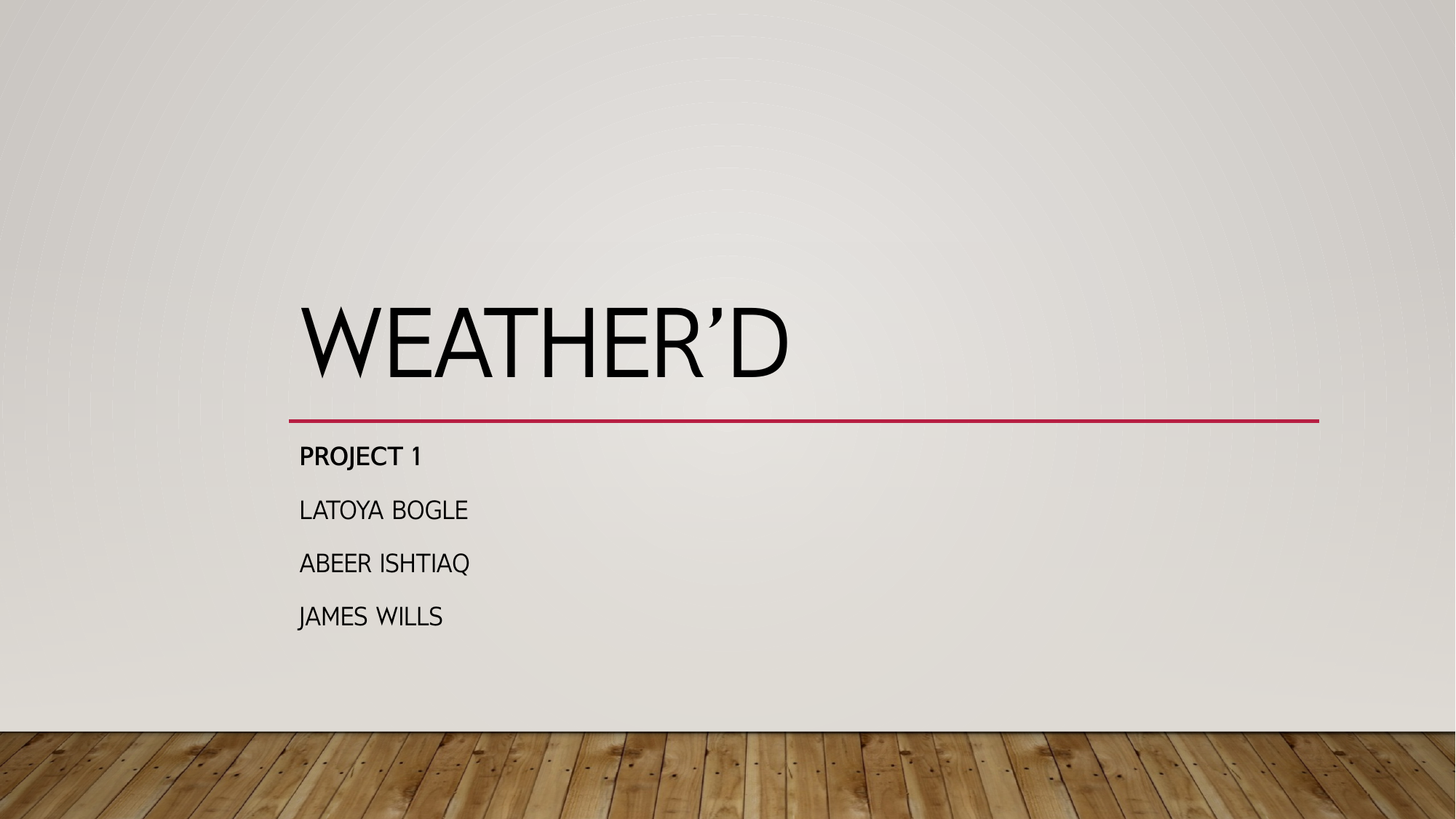

# WEATHER’D
PROJECT 1
Latoya bogle
Abeer ishtiaq
James wills